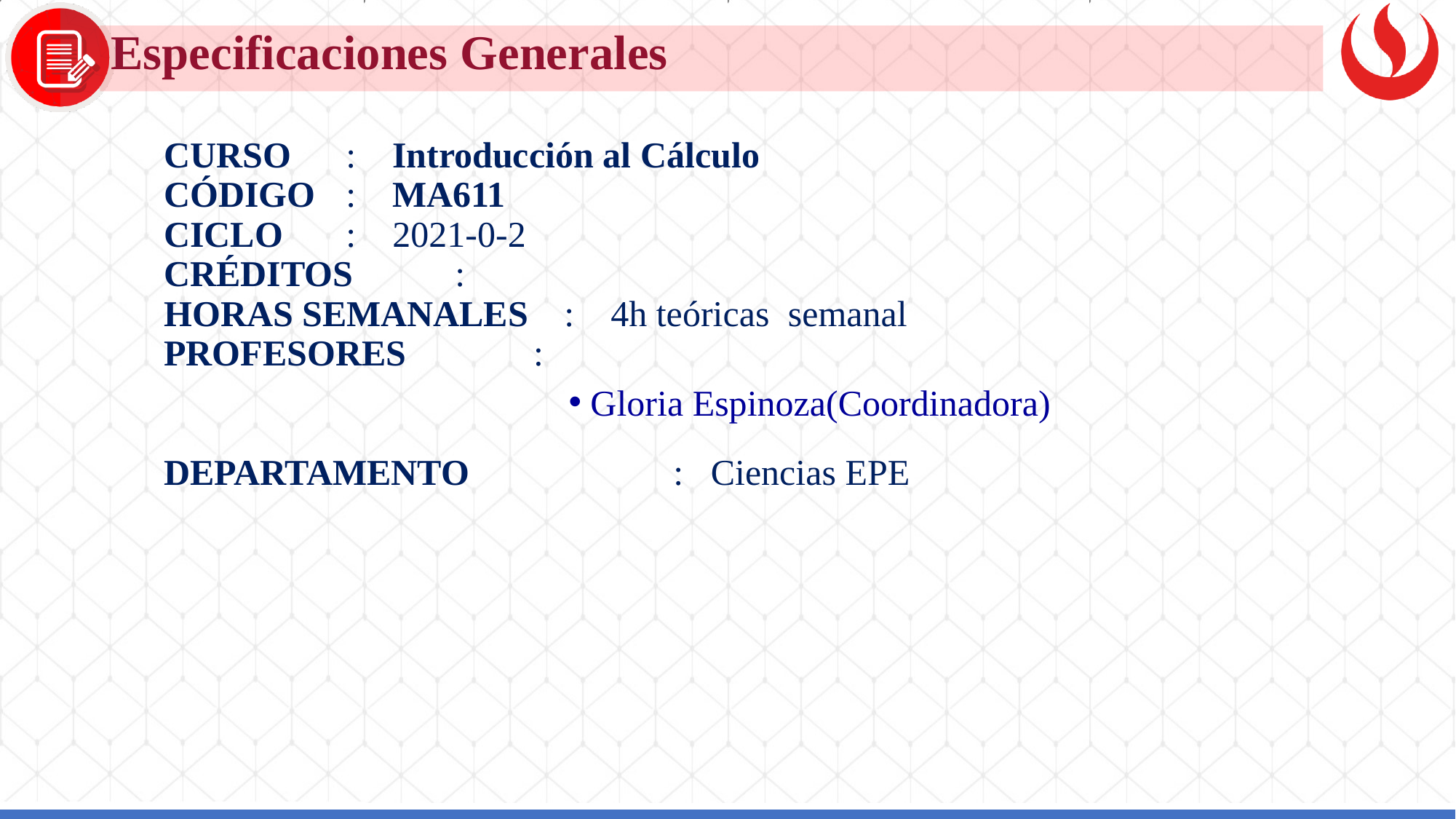

Especificaciones Generales
CURSO	:    Introducción al Cálculo
CÓDIGO	:    MA611
CICLO	:    2021-0-2
CRÉDITOS	:
HORAS SEMANALES	:    4h teóricas  semanal
PROFESORES              :

DEPARTAMENTO		:   Ciencias EPE

 Gloria Espinoza(Coordinadora)